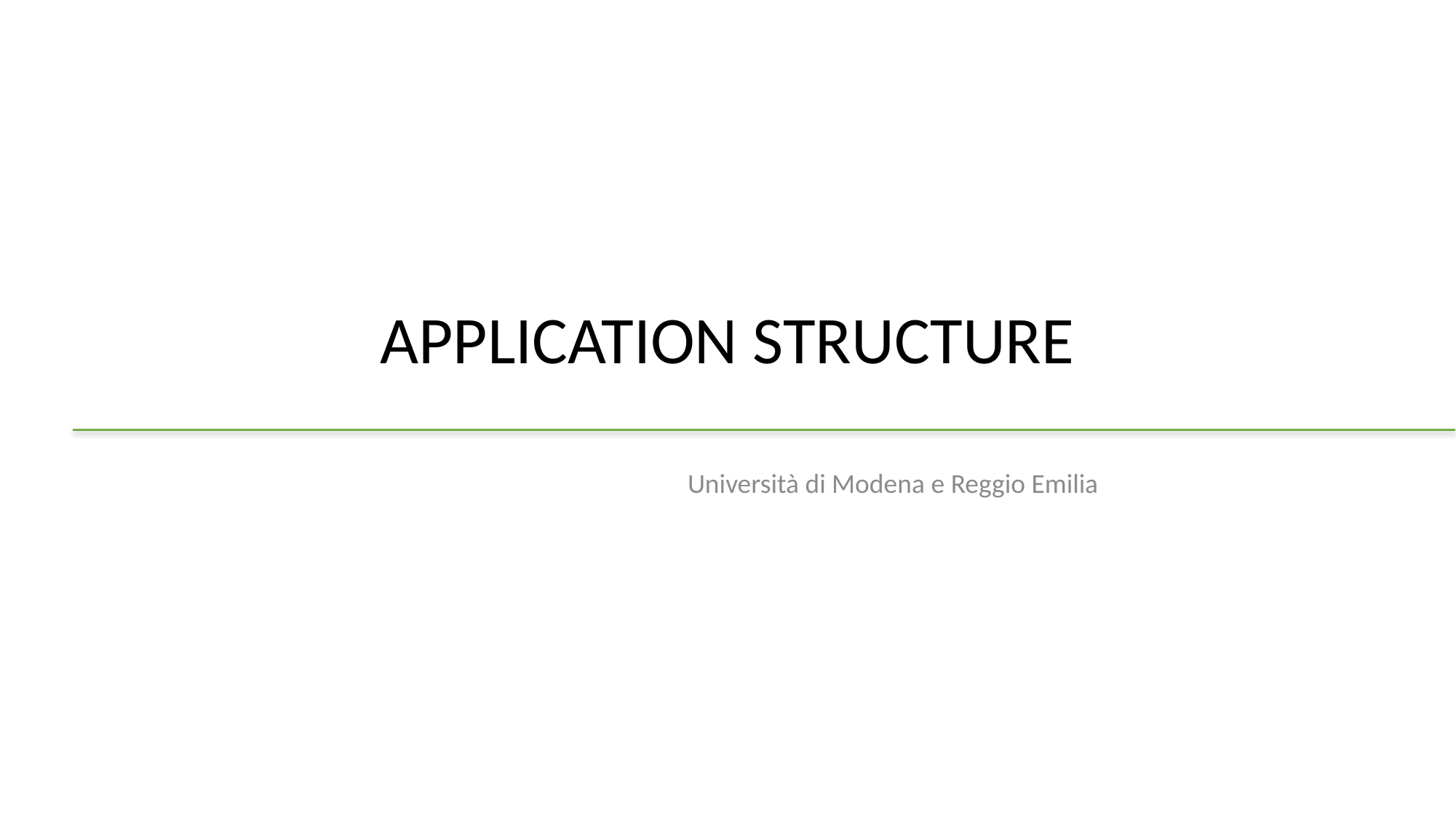

# APPLICATION STRUCTURE
Università di Modena e Reggio Emilia